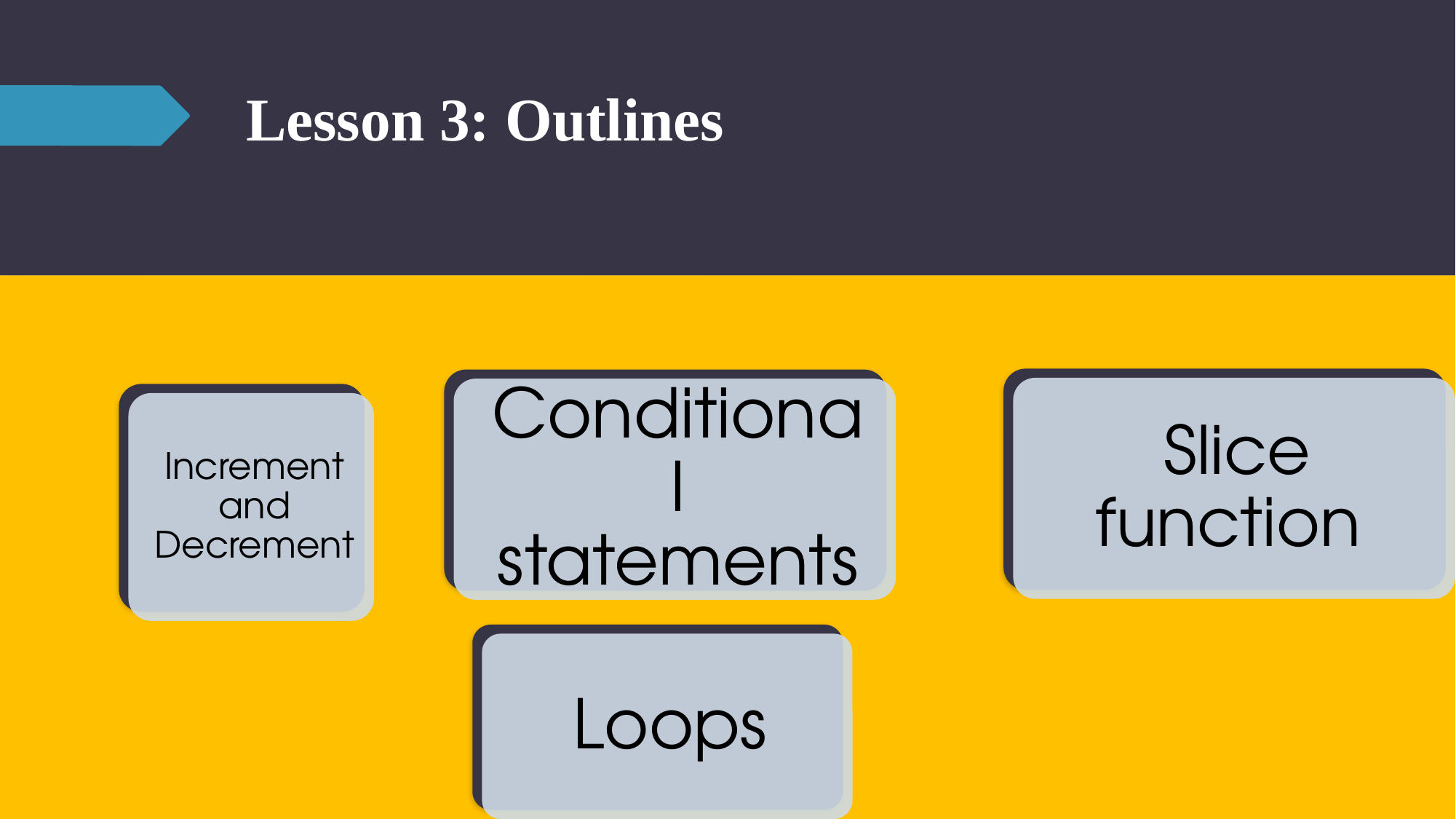

# Lesson 3: Outlines

Slice function
Conditional statements
Increment and Decrement
Loops